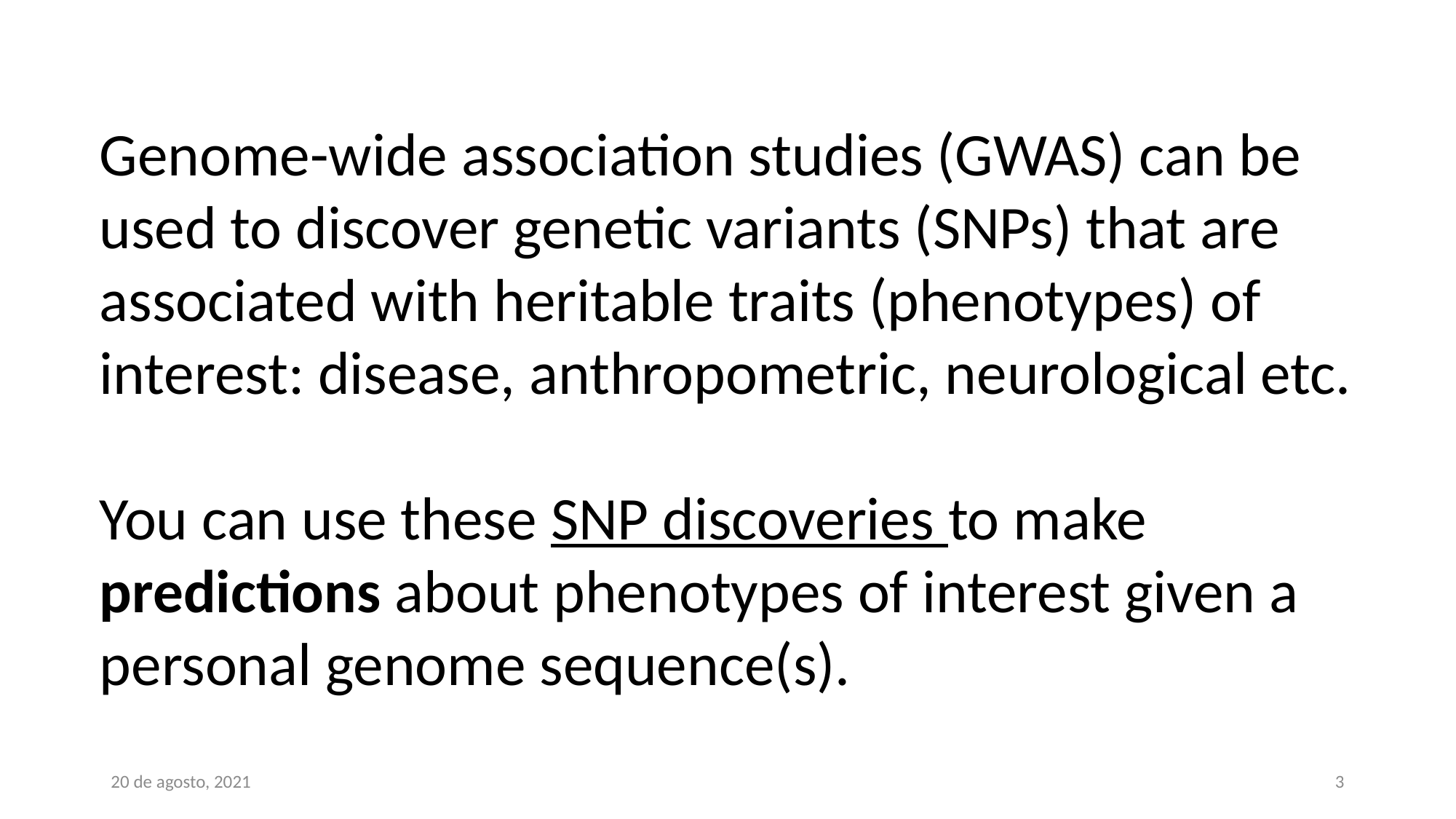

Genome-wide association studies (GWAS) can be used to discover genetic variants (SNPs) that are associated with heritable traits (phenotypes) of interest: disease, anthropometric, neurological etc.

You can use these SNP discoveries to make predictions about phenotypes of interest given a personal genome sequence(s).
20 de agosto, 2021
3